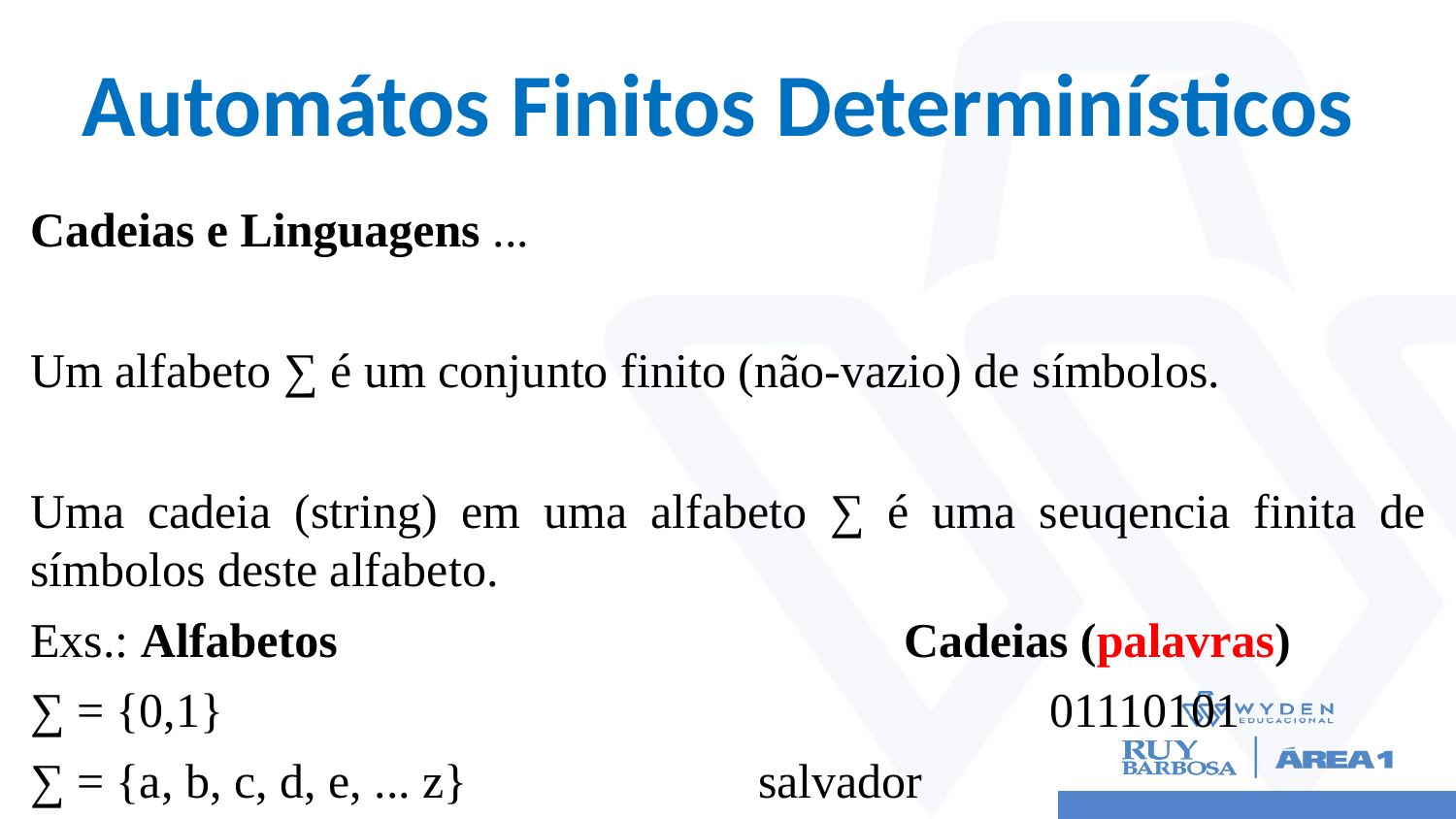

# Automátos Finitos Determinísticos
Cadeias e Linguagens ...

Um alfabeto ∑ é um conjunto finito (não-vazio) de símbolos.

Uma cadeia (string) em uma alfabeto ∑ é uma seuqencia finita de símbolos deste alfabeto.
Exs.: Alfabetos				Cadeias (palavras)
∑ = {0,1}						01110101
∑ = {a, b, c, d, e, ... z}		salvador